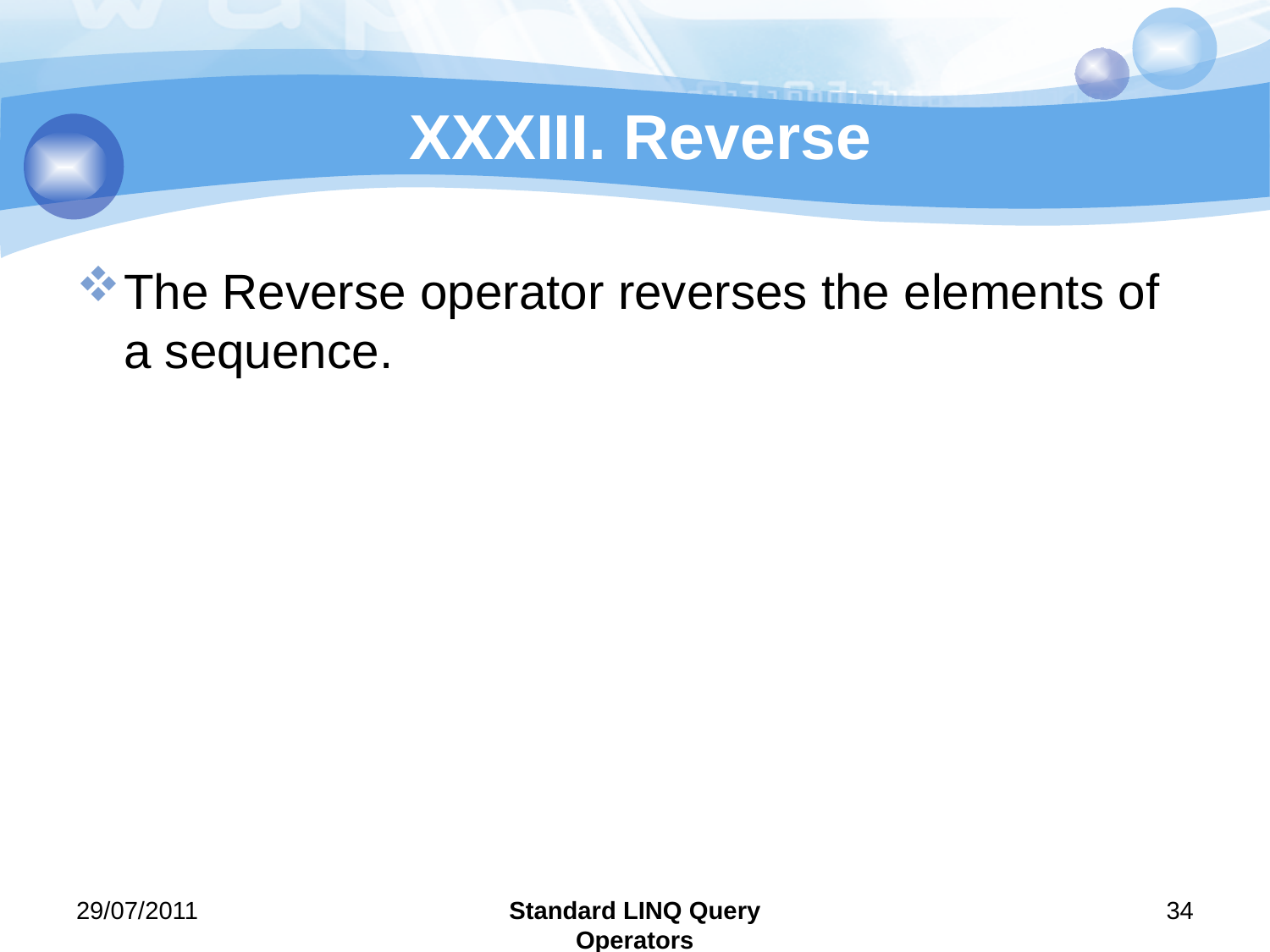

# XXXIII. Reverse
The Reverse operator reverses the elements of a sequence.

29/07/2011
Standard LINQ Query Operators
34